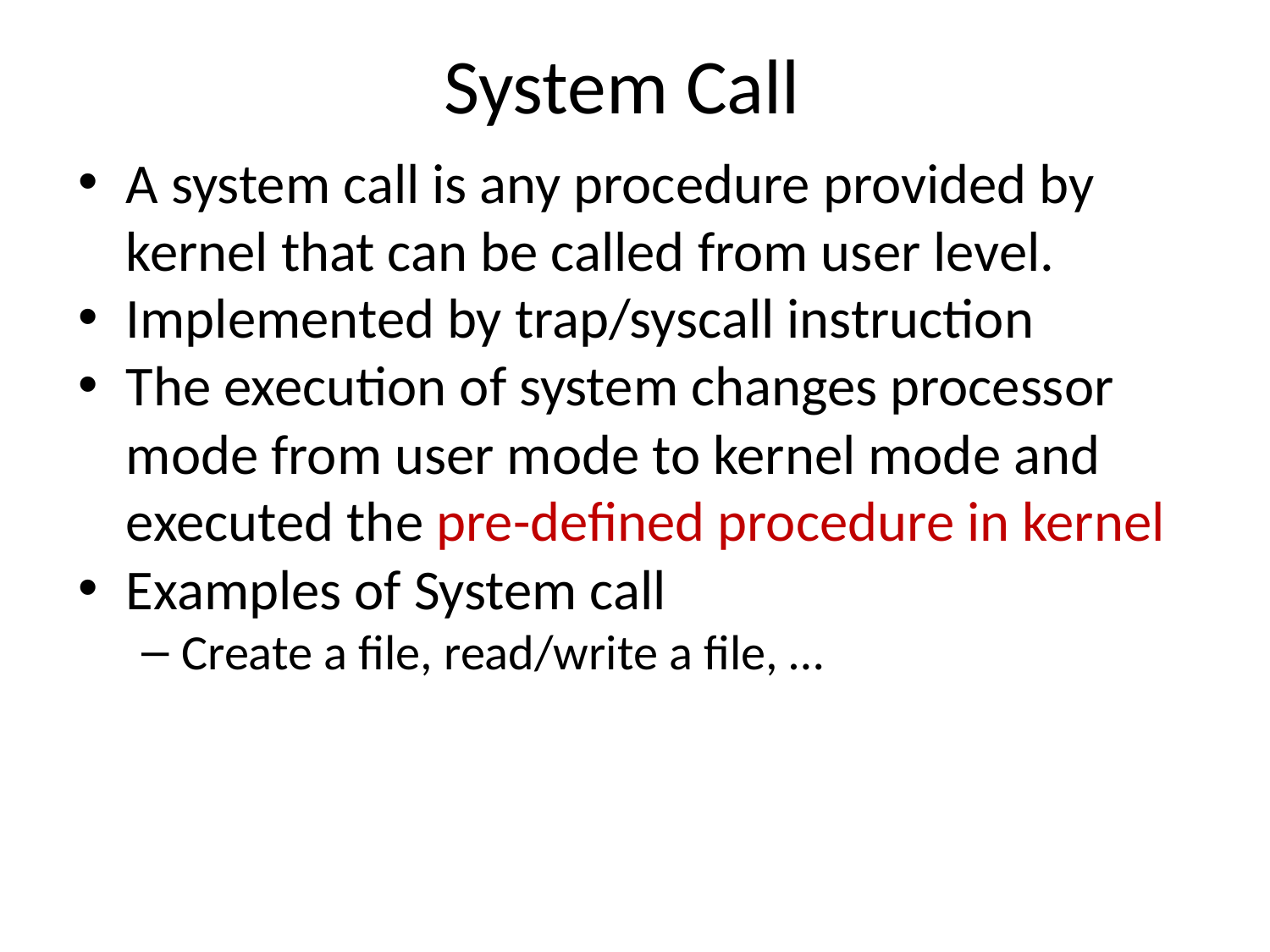

System Call
A system call is any procedure provided by kernel that can be called from user level.
Implemented by trap/syscall instruction
The execution of system changes processor mode from user mode to kernel mode and executed the pre-defined procedure in kernel
Examples of System call
Create a file, read/write a file, …